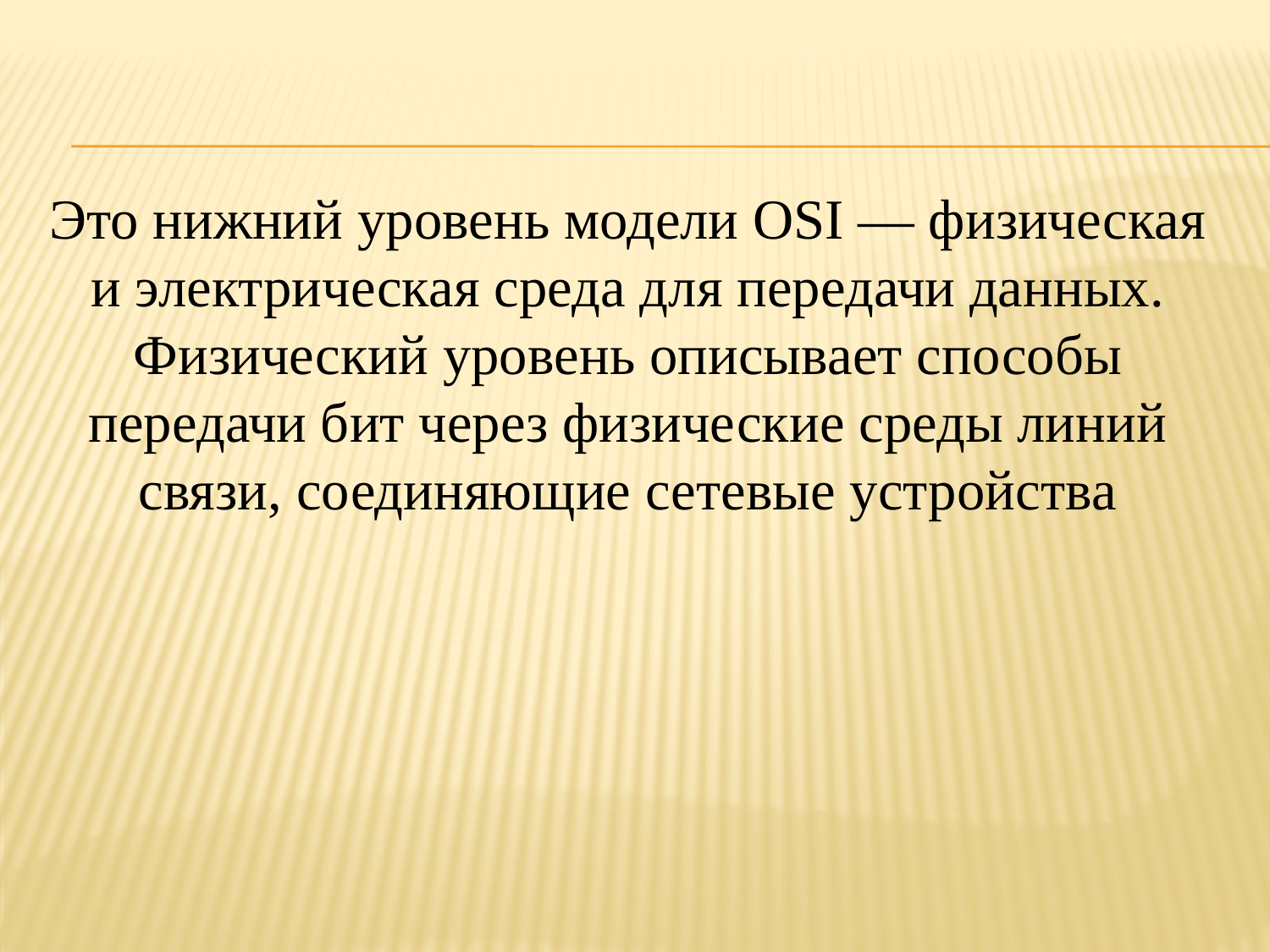

Это нижний уровень модели OSI — физическая и электрическая среда для передачи данных. Физический уровень описывает способы передачи бит через физические среды линий связи, соединяющие сетевые устройства